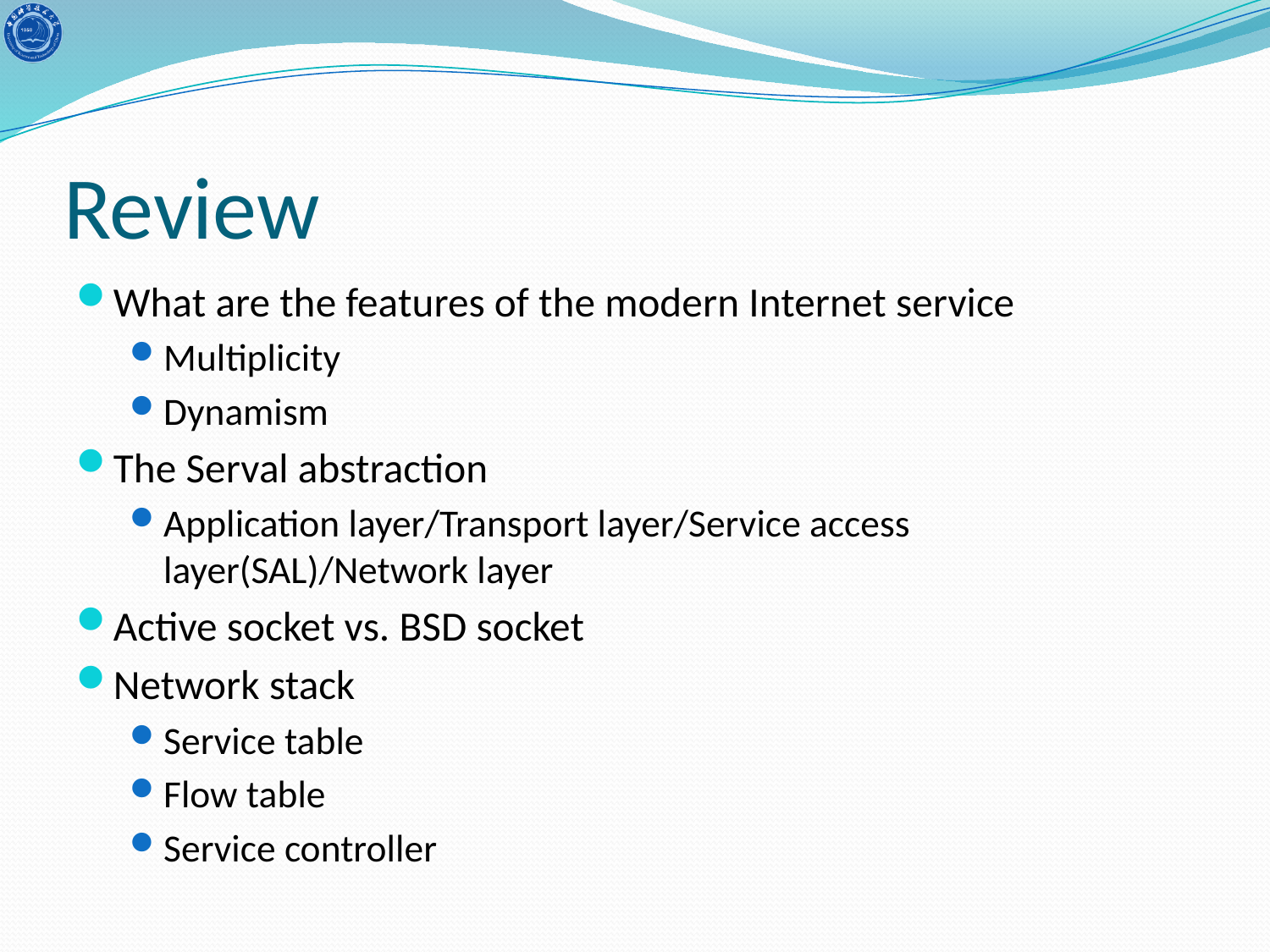

# Review
What are the features of the modern Internet service
Multiplicity
Dynamism
The Serval abstraction
Application layer/Transport layer/Service access layer(SAL)/Network layer
Active socket vs. BSD socket
Network stack
Service table
Flow table
Service controller